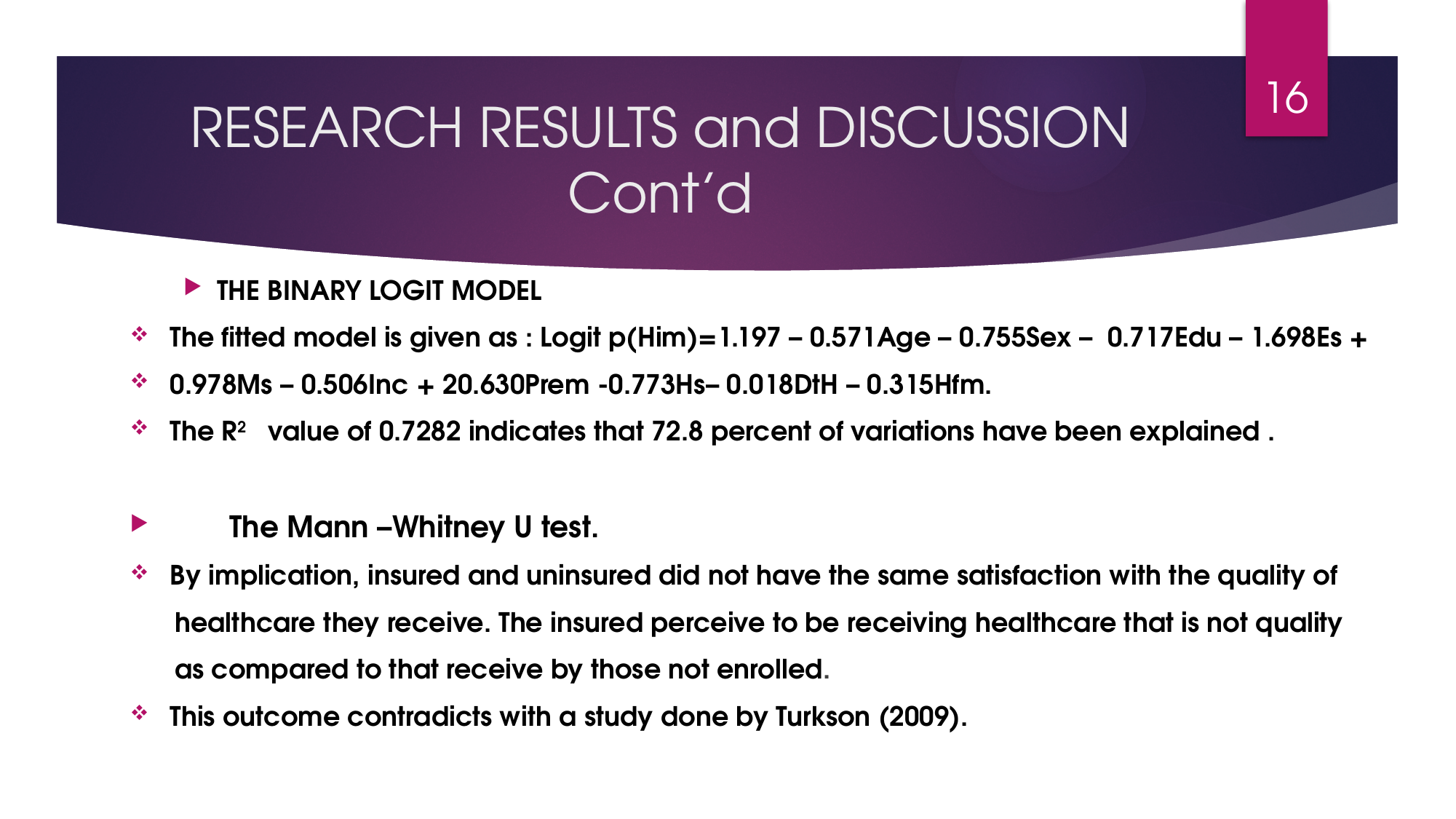

16
# RESEARCH RESULTS and DISCUSSION Cont’d
THE BINARY LOGIT MODEL
The fitted model is given as : Logit p(Him)=1.197 – 0.571Age – 0.755Sex –  0.717Edu – 1.698Es +
0.978Ms – 0.506Inc + 20.630Prem -0.773Hs– 0.018DtH – 0.315Hfm.
The R2   value of 0.7282 indicates that 72.8 percent of variations have been explained .

        The Mann –Whitney U test.
By implication, insured and uninsured did not have the same satisfaction with the quality of
      healthcare they receive. The insured perceive to be receiving healthcare that is not quality
      as compared to that receive by those not enrolled.
This outcome contradicts with a study done by Turkson (2009).